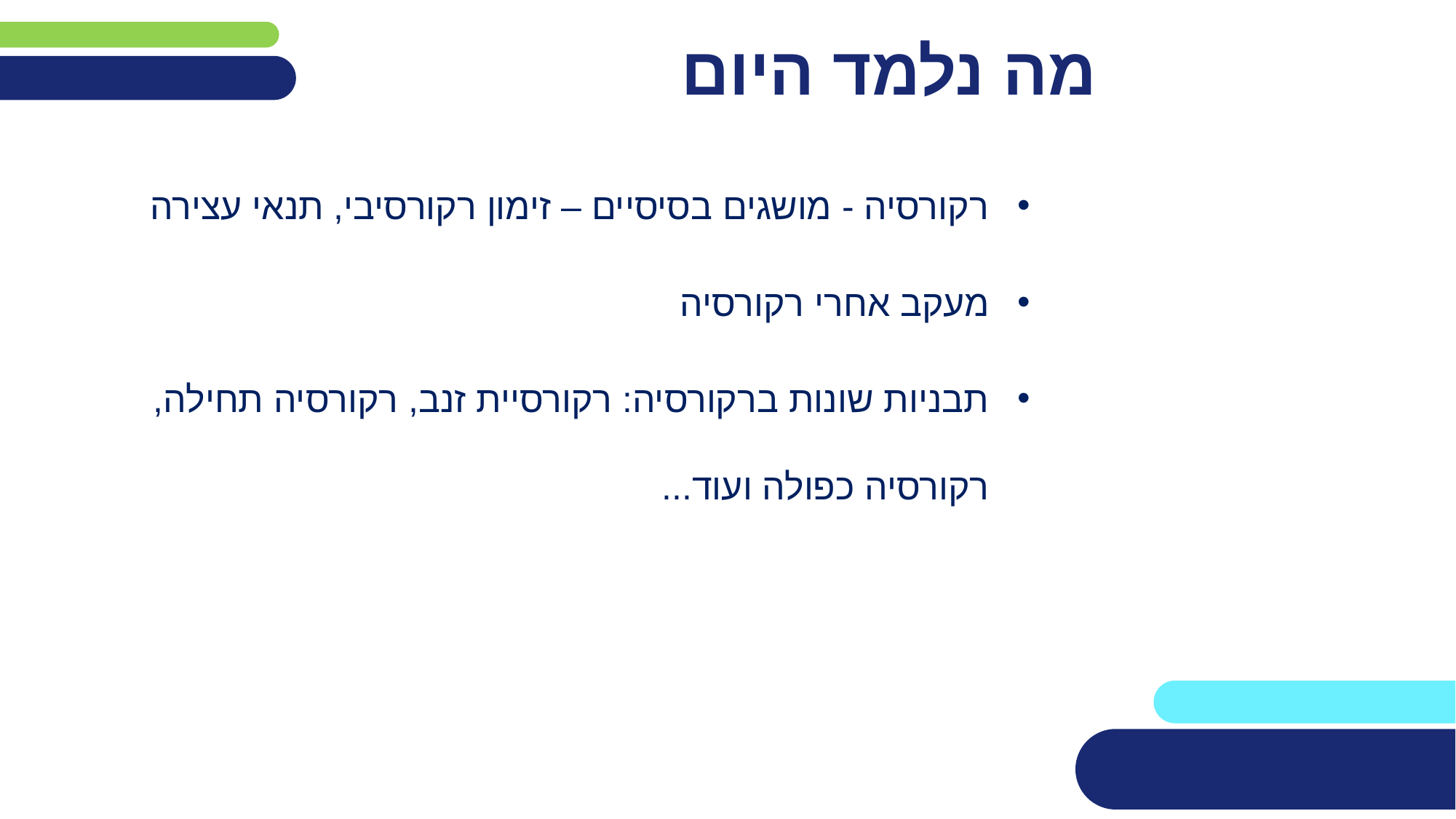

# מה נלמד היום
רקורסיה - מושגים בסיסיים – זימון רקורסיבי, תנאי עצירה
מעקב אחרי רקורסיה
תבניות שונות ברקורסיה: רקורסיית זנב, רקורסיה תחילה, רקורסיה כפולה ועוד...